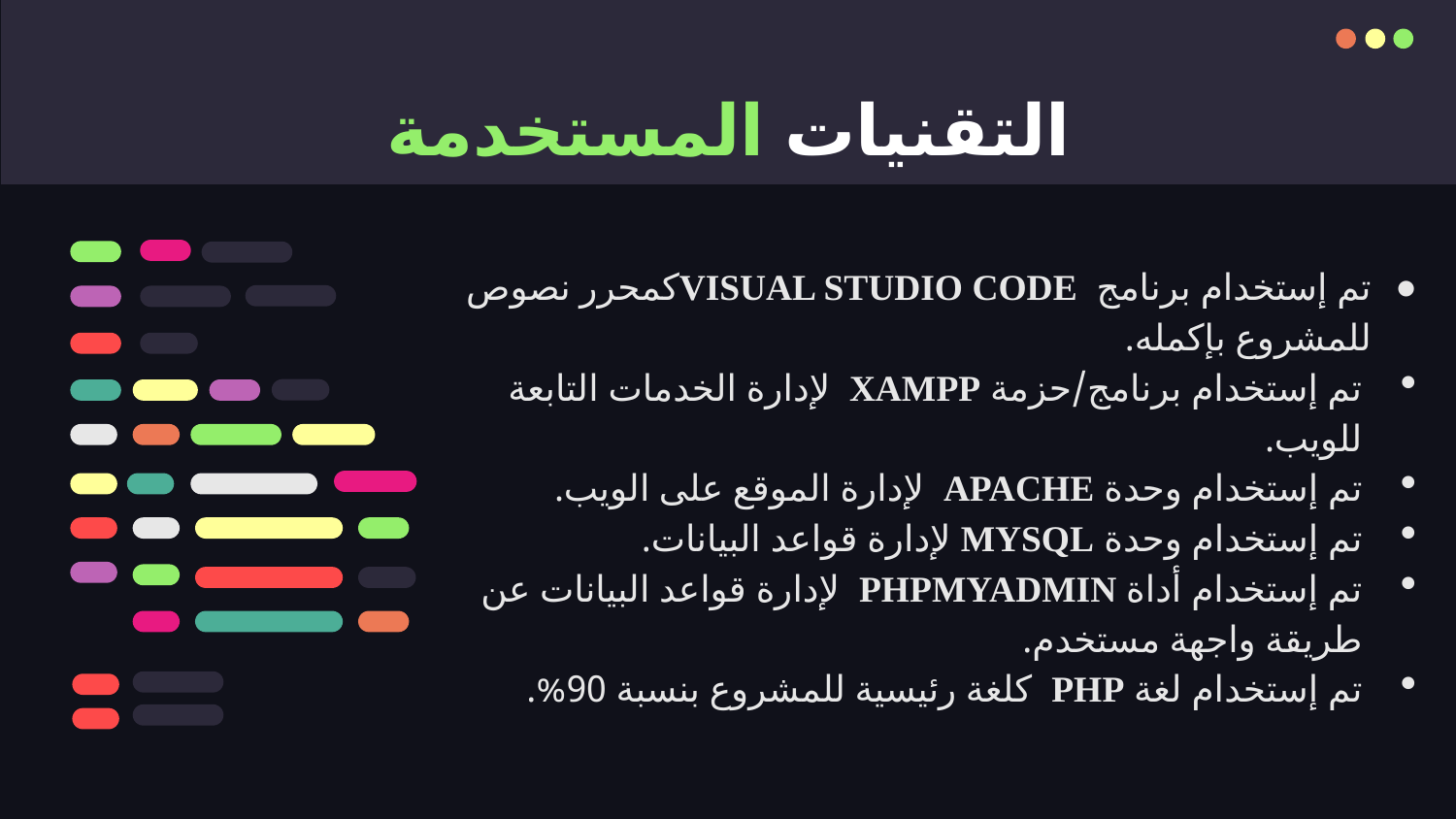

# التقنيات المستخدمة

تم إستخدام برنامج  VISUAL STUDIO CODEكمحرر نصوص للمشروع بإكمله.
تم إستخدام برنامج/حزمة XAMPP  لإدارة الخدمات التابعة للويب.
تم إستخدام وحدة APACHE  لإدارة الموقع على الويب.
تم إستخدام وحدة MYSQL لإدارة قواعد البيانات.
تم إستخدام أداة PHPMYADMIN  لإدارة قواعد البيانات عن طريقة واجهة مستخدم.
تم إستخدام لغة PHP  كلغة رئيسية للمشروع بنسبة 90%.